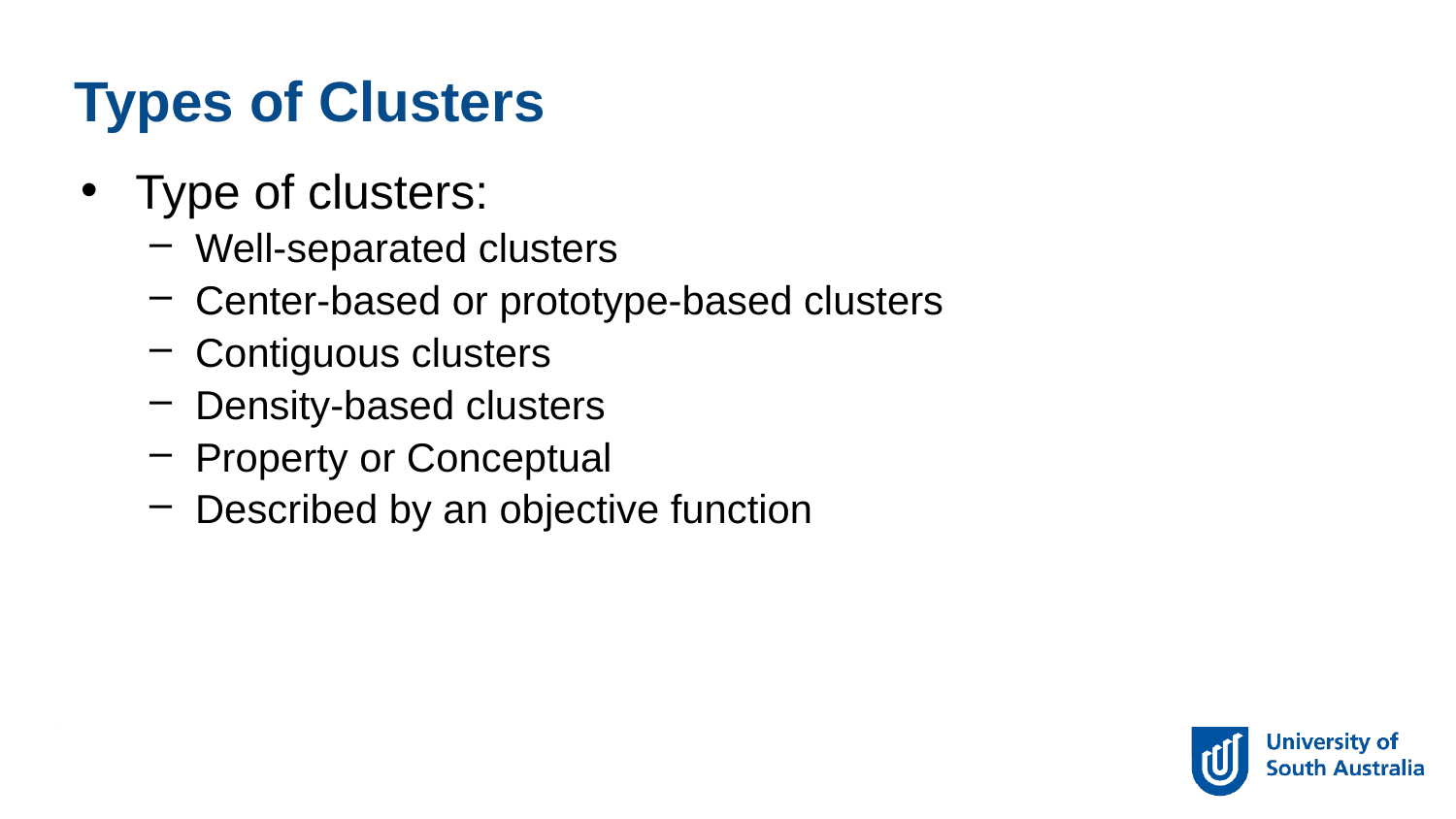

Types of Clusters
Type of clusters:
Well-separated clusters
Center-based or prototype-based clusters
Contiguous clusters
Density-based clusters
Property or Conceptual
Described by an objective function